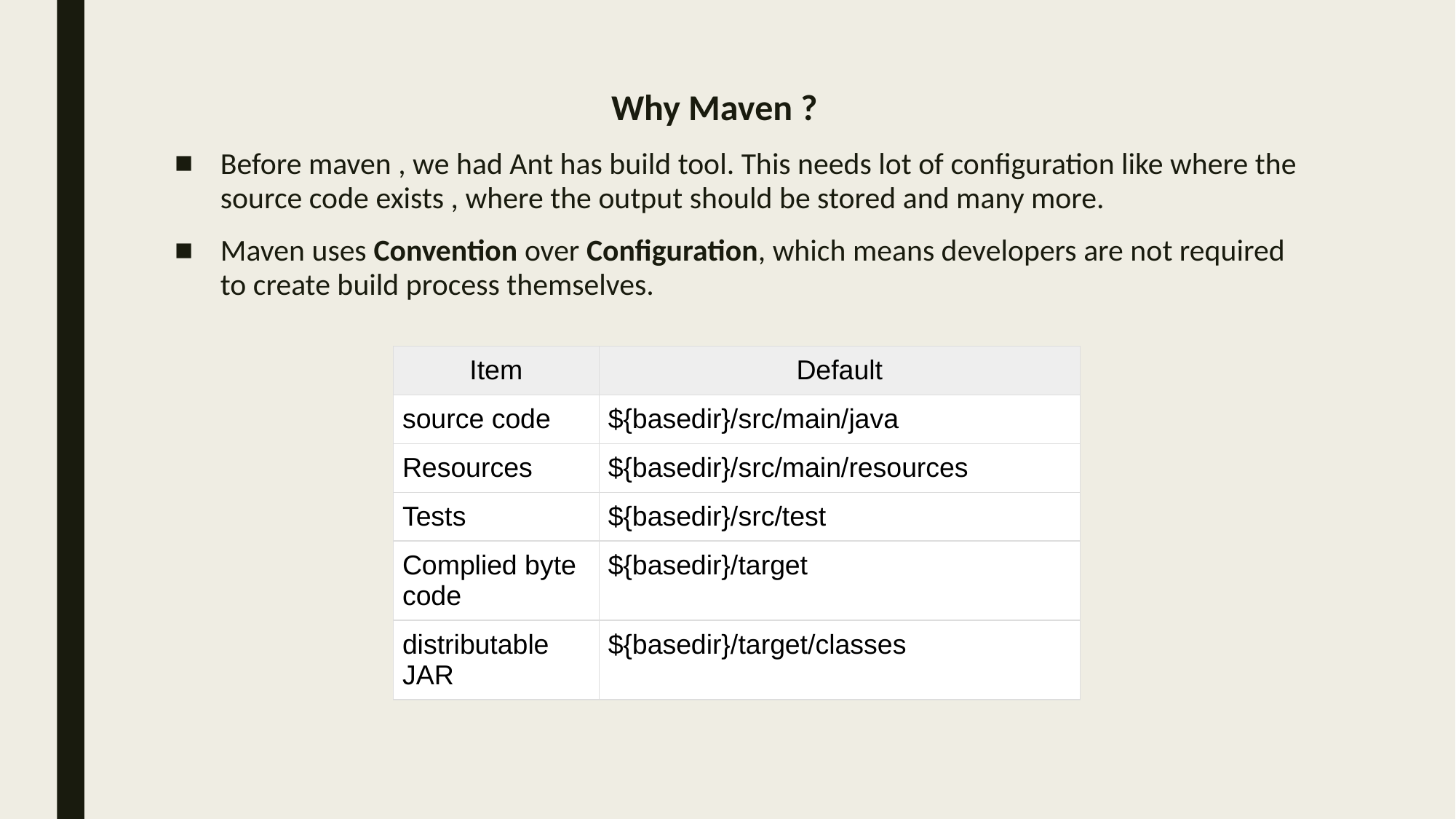

Why Maven ?
Before maven , we had Ant has build tool. This needs lot of configuration like where the source code exists , where the output should be stored and many more.
Maven uses Convention over Configuration, which means developers are not required to create build process themselves.

| Item | Default |
| --- | --- |
| source code | ${basedir}/src/main/java |
| Resources | ${basedir}/src/main/resources |
| Tests | ${basedir}/src/test |
| Complied byte code | ${basedir}/target |
| distributable JAR | ${basedir}/target/classes |